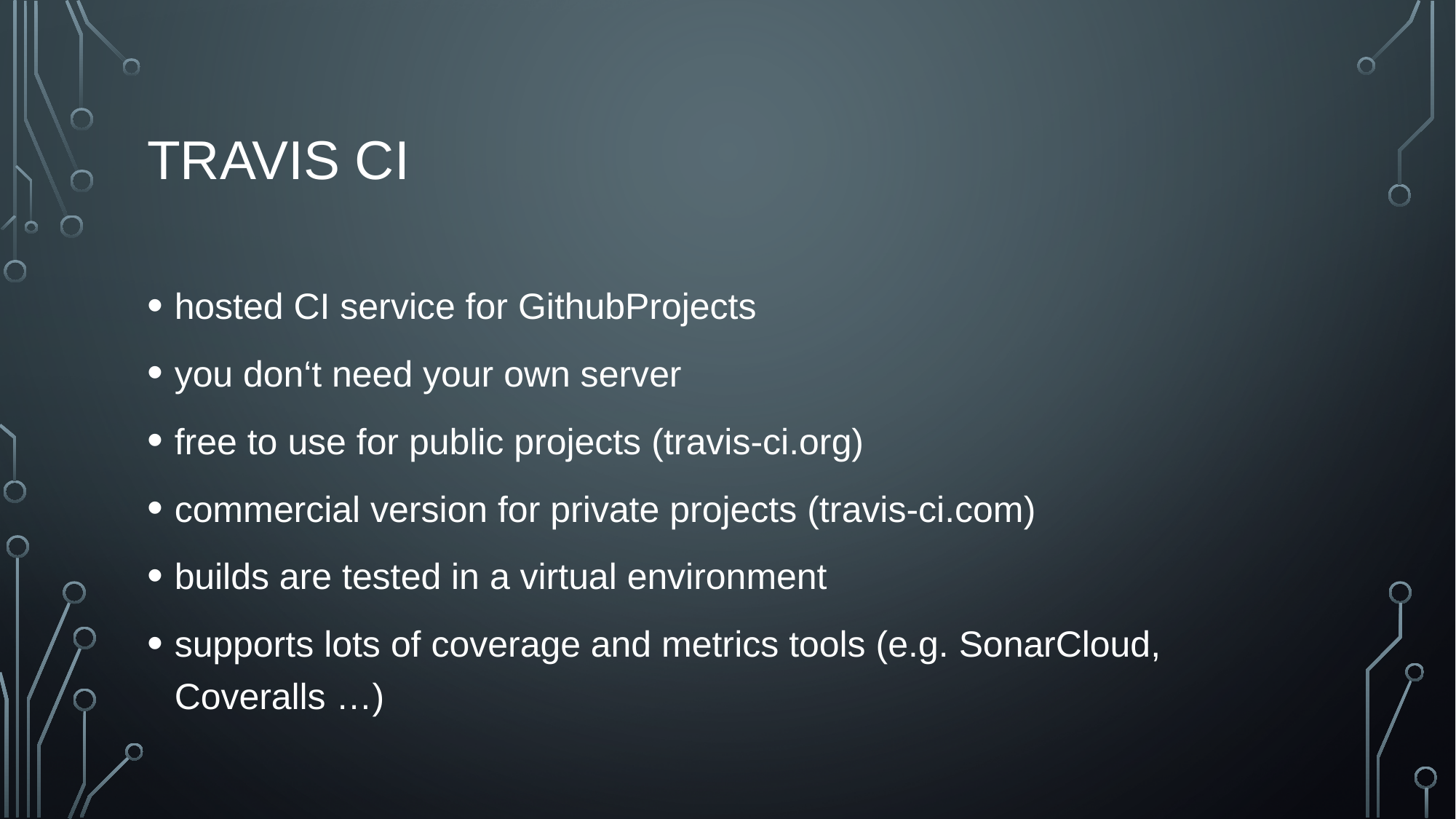

# Travis CI
hosted CI service for GithubProjects
you don‘t need your own server
free to use for public projects (travis-ci.org)
commercial version for private projects (travis-ci.com)
builds are tested in a virtual environment
supports lots of coverage and metrics tools (e.g. SonarCloud, Coveralls …)